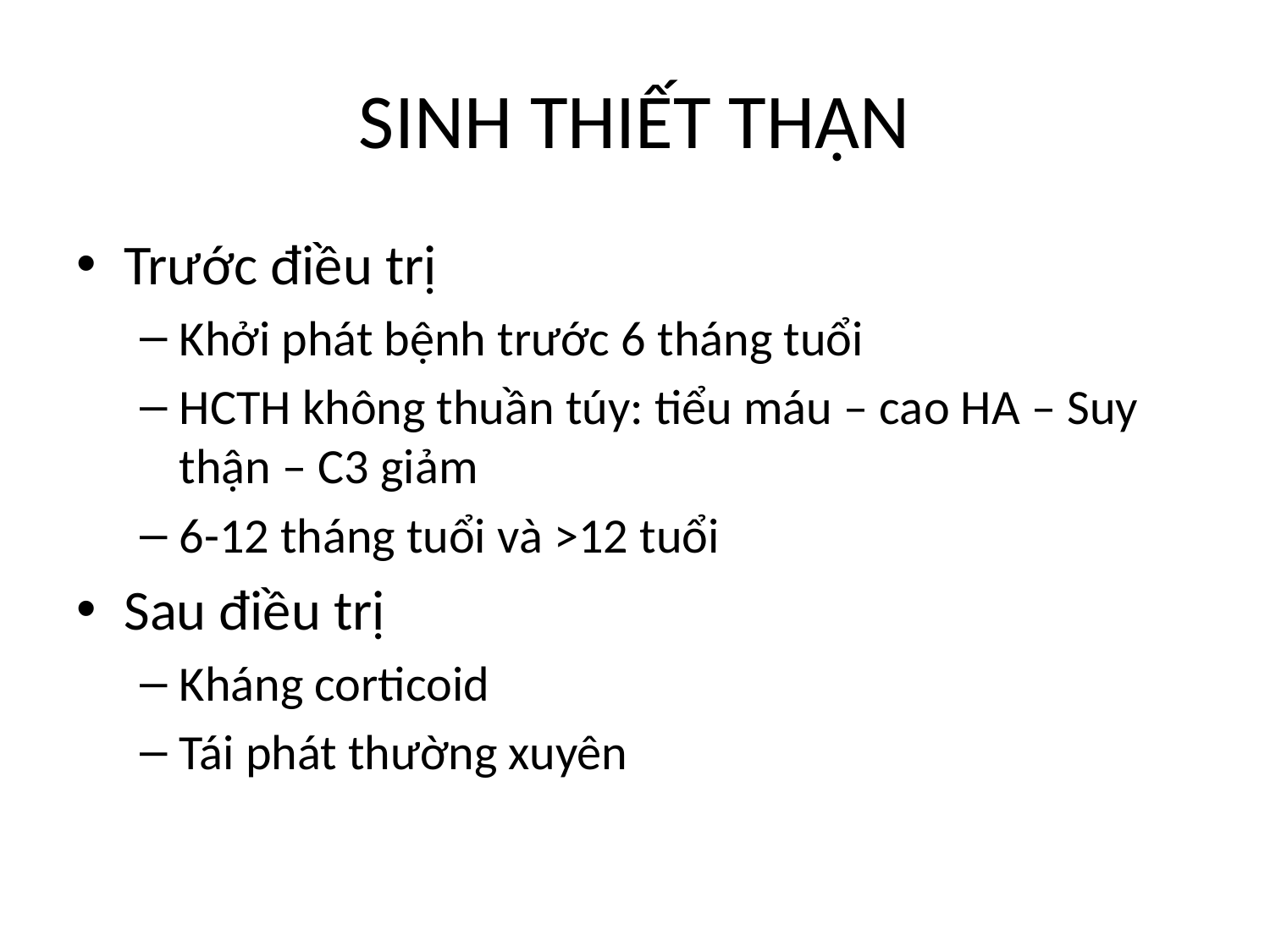

# SINH THIẾT THẬN
Trước điều trị
Khởi phát bệnh trước 6 tháng tuổi
HCTH không thuần túy: tiểu máu – cao HA – Suy thận – C3 giảm
6-12 tháng tuổi và >12 tuổi
Sau điều trị
Kháng corticoid
Tái phát thường xuyên